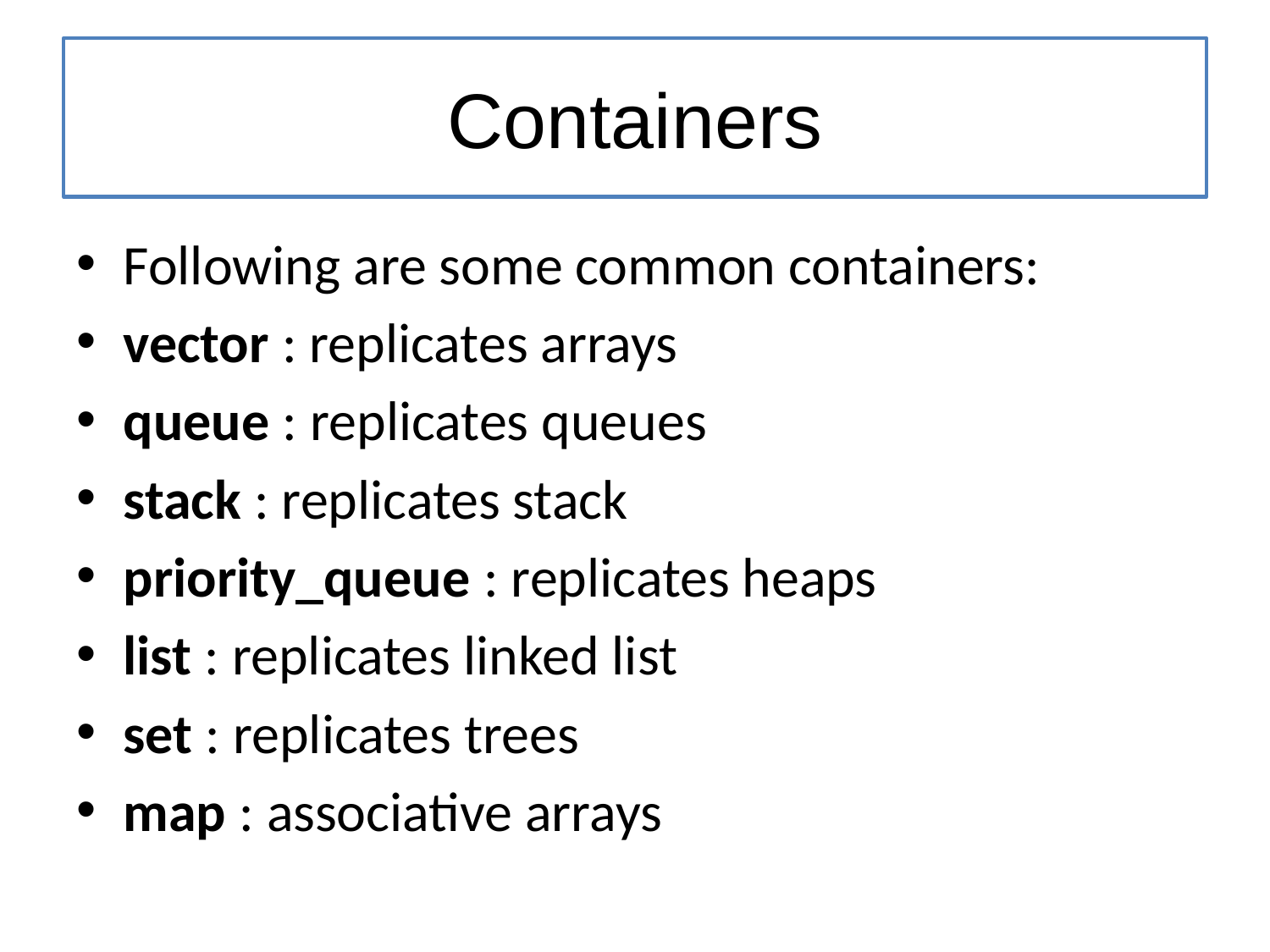

# Containers
Following are some common containers:
vector : replicates arrays
queue : replicates queues
stack : replicates stack
priority_queue : replicates heaps
list : replicates linked list
set : replicates trees
map : associative arrays